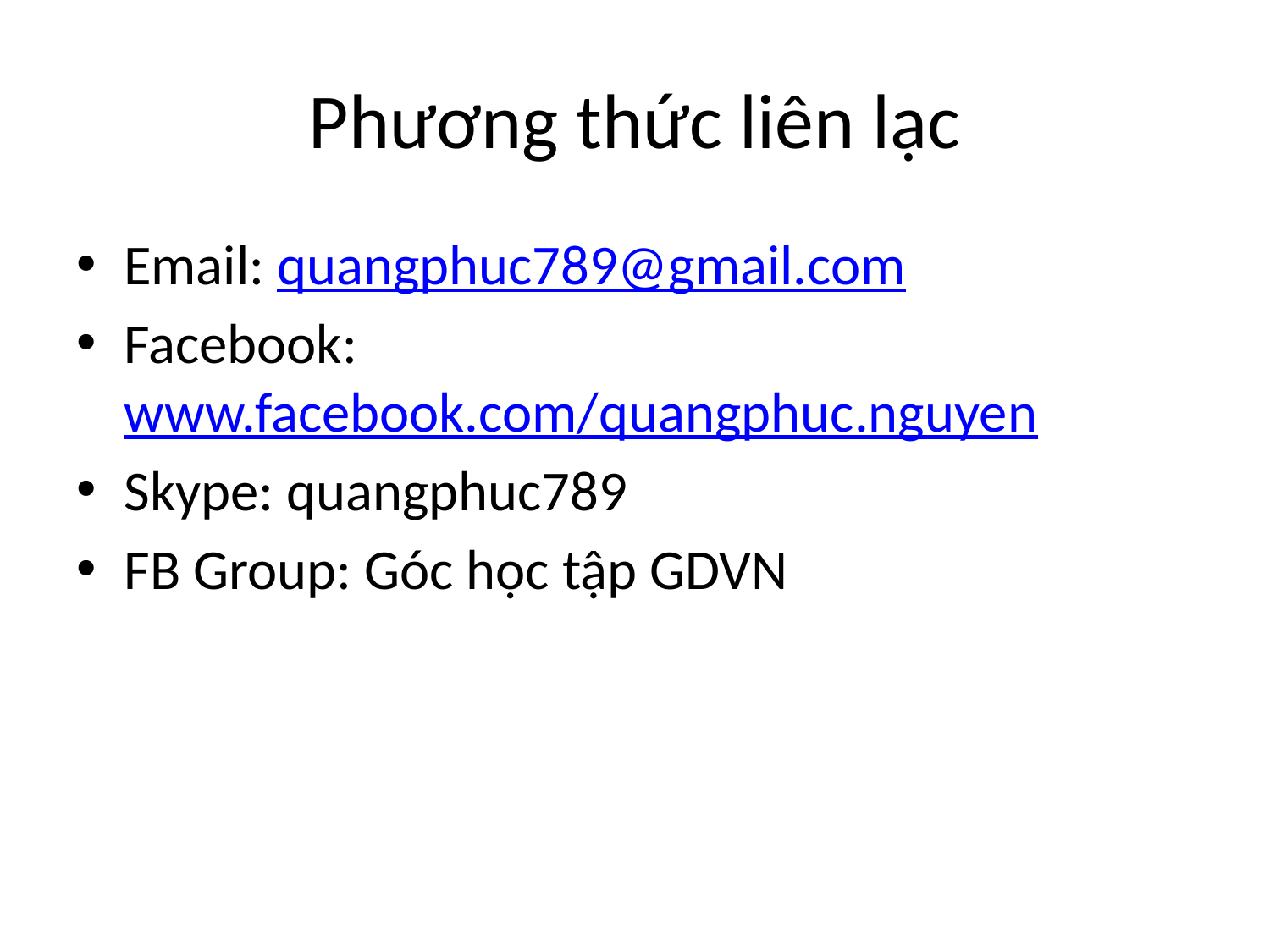

# Phương thức liên lạc
Email: quangphuc789@gmail.com
Facebook: www.facebook.com/quangphuc.nguyen
Skype: quangphuc789
FB Group: Góc học tập GDVN